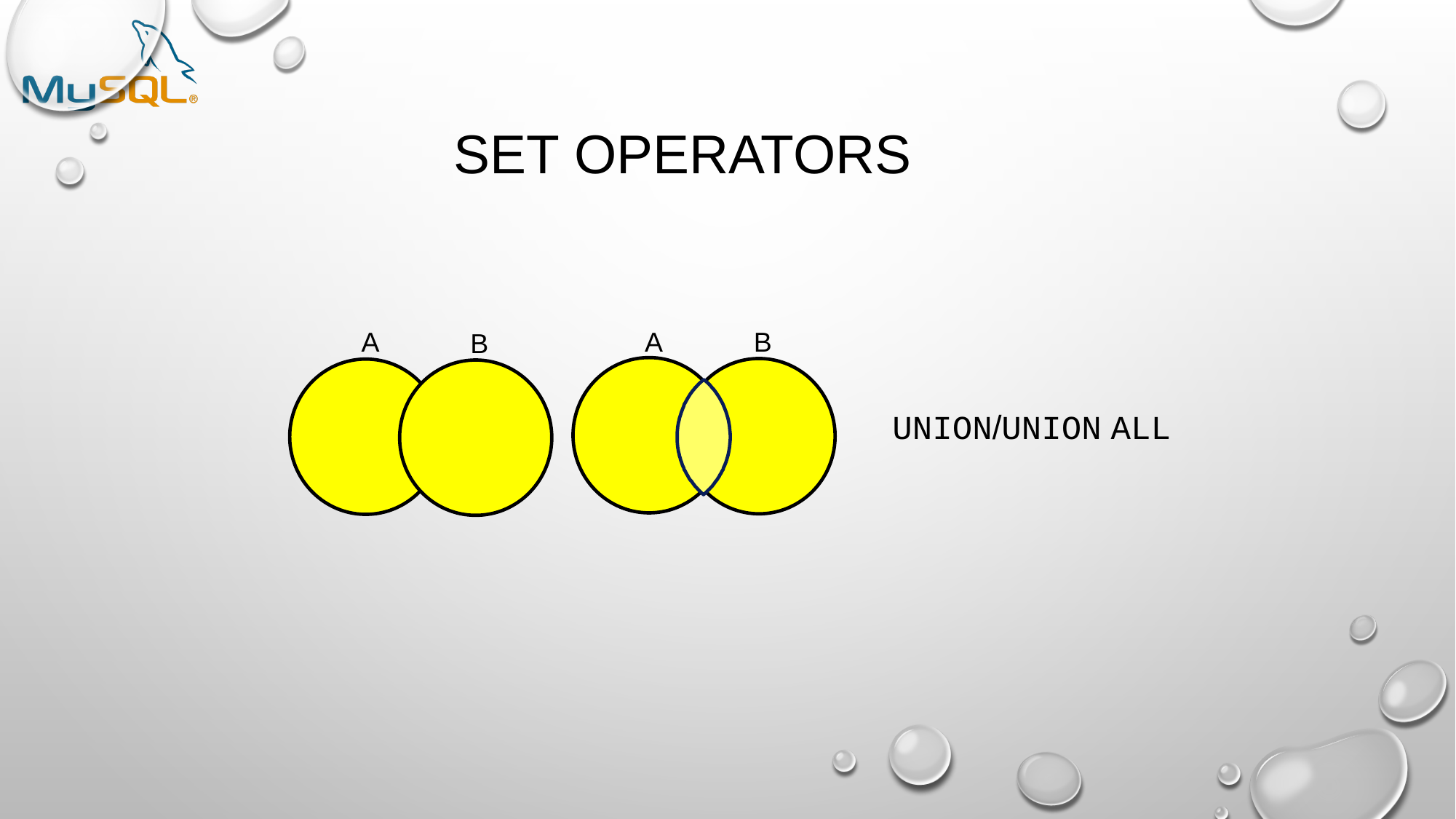

# Set Operators
A
A
B
B

UNION/UNION ALL